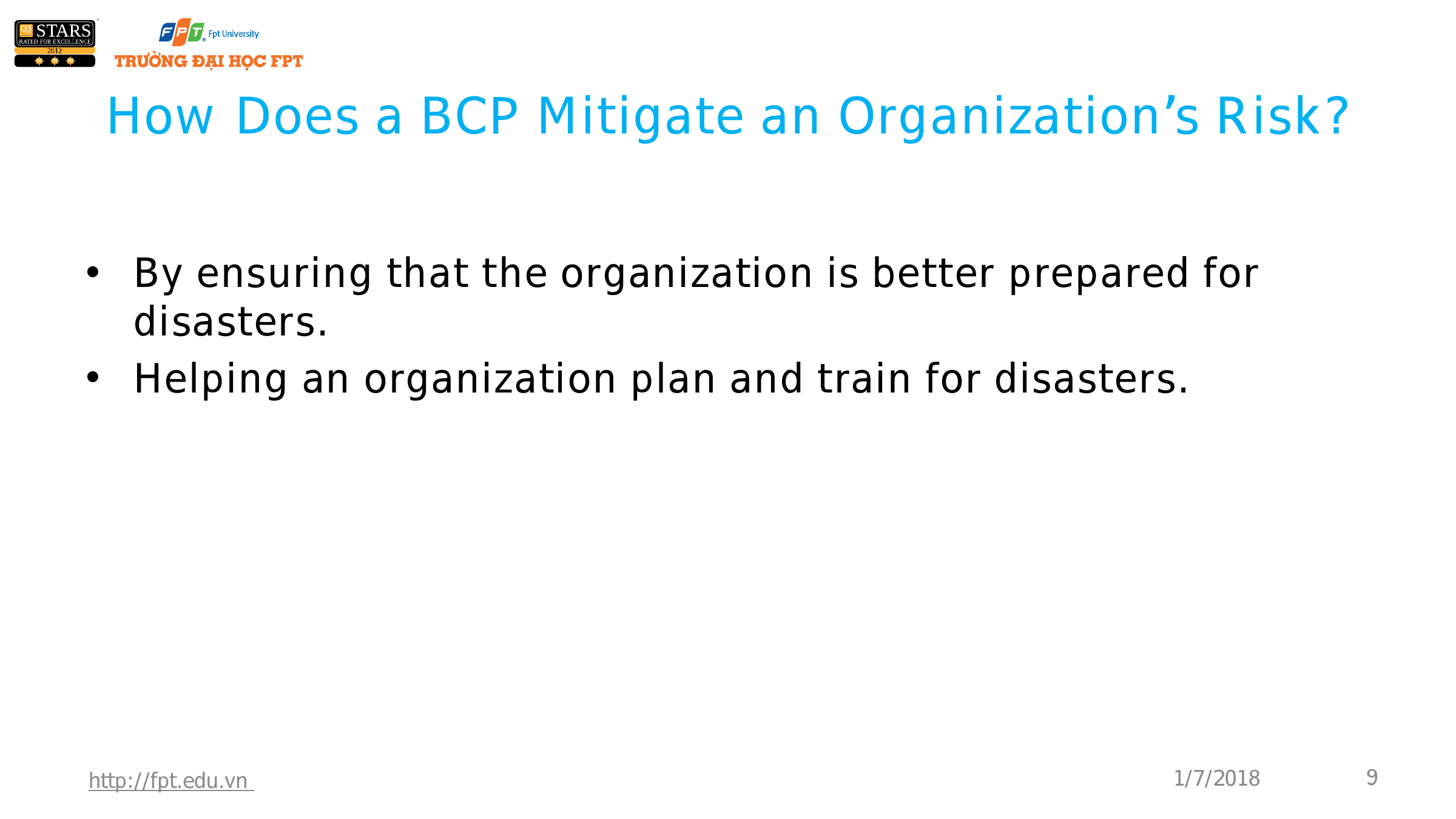

# How Does a BCP Mitigate an Organization’s Risk?
By ensuring that the organization is better prepared for disasters.
Helping an organization plan and train for disasters.
http://fpt.edu.vn
1/7/2018
9